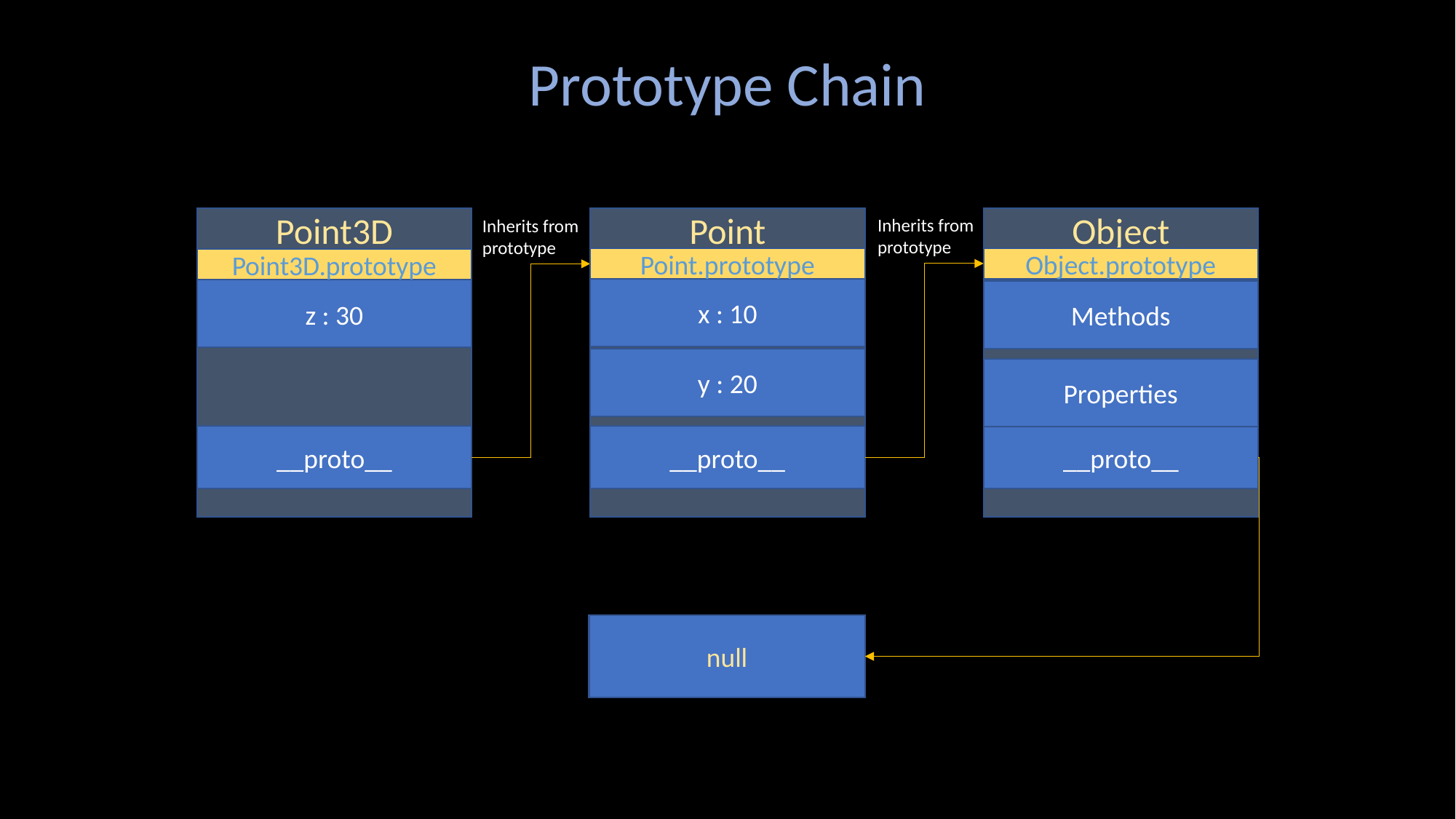

Prototype Chain
Point3D
Object
Point
Inherits from
prototype

Inherits from
prototype
Object.prototype
Point.prototype
Point3D.prototype
x : 10
z : 30
Methods
y : 20
Properties
__proto__
__proto__
__proto__
null